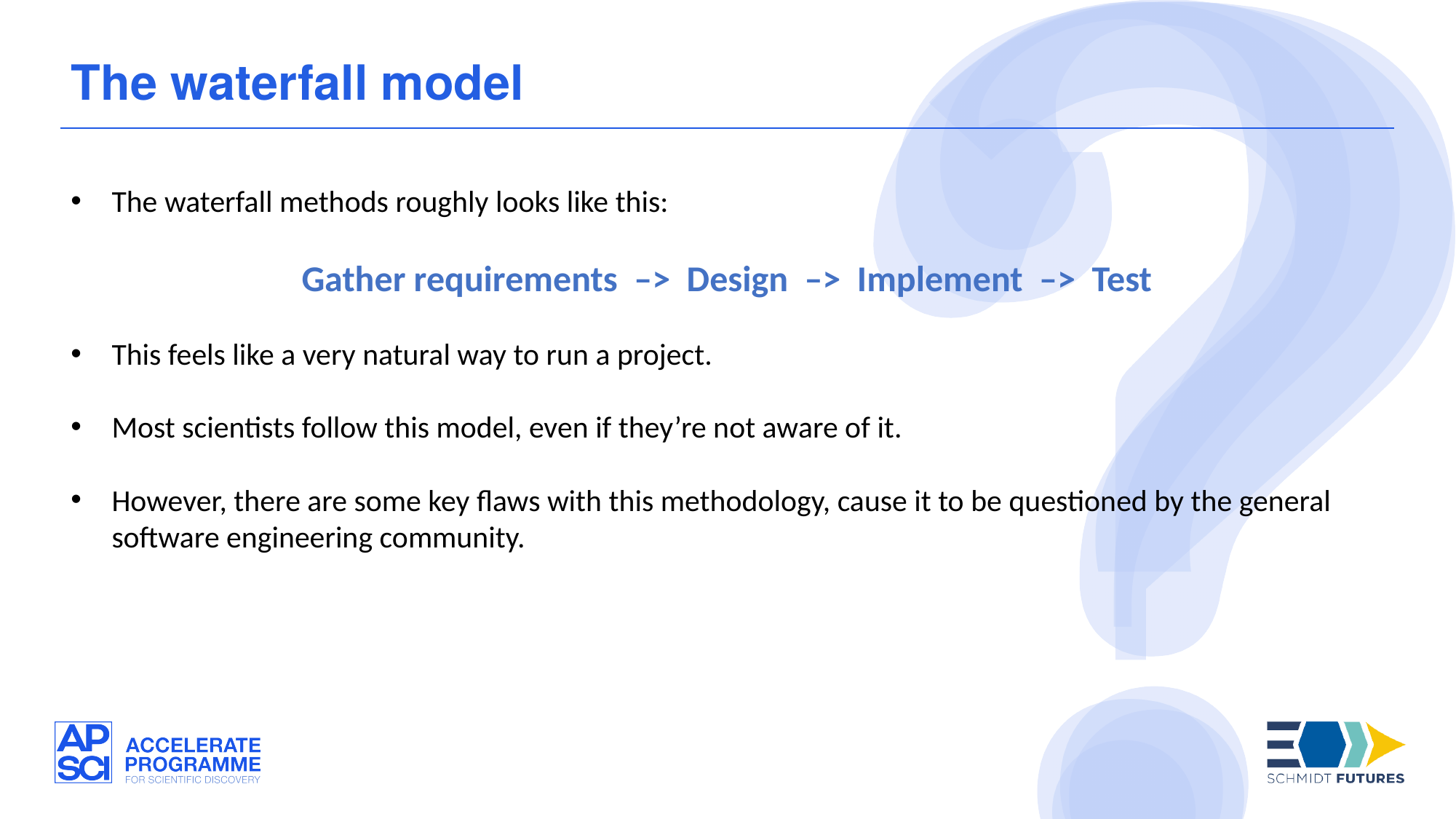

The waterfall model

The waterfall methods roughly looks like this:

Gather requirements  –>  Design  –>  Implement  –>  Test

This feels like a very natural way to run a project.

Most scientists follow this model, even if they’re not aware of it.

However, there are some key flaws with this methodology, cause it to be questioned by the general software engineering community.